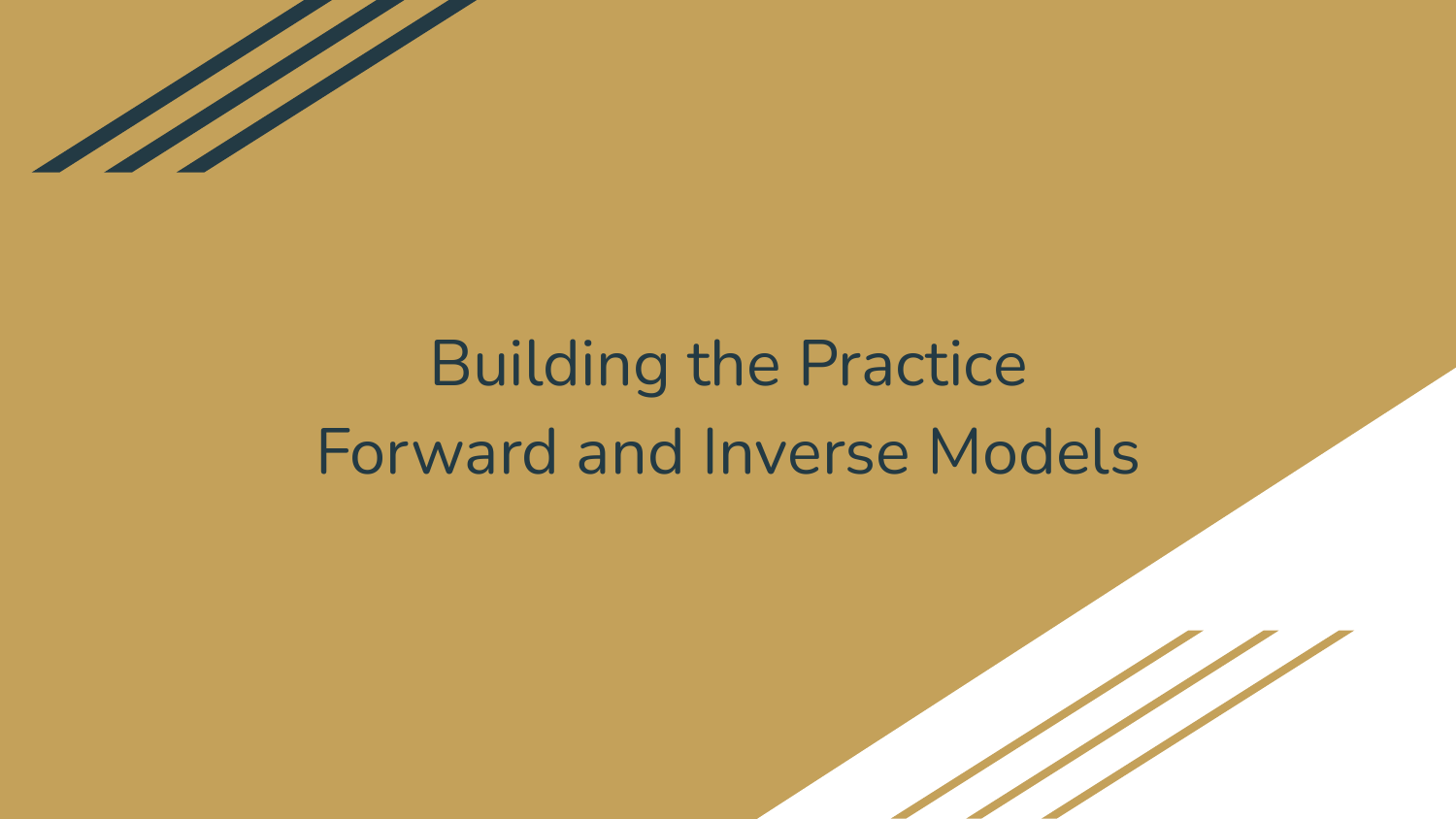

# Building the Practice Forward and Inverse Models